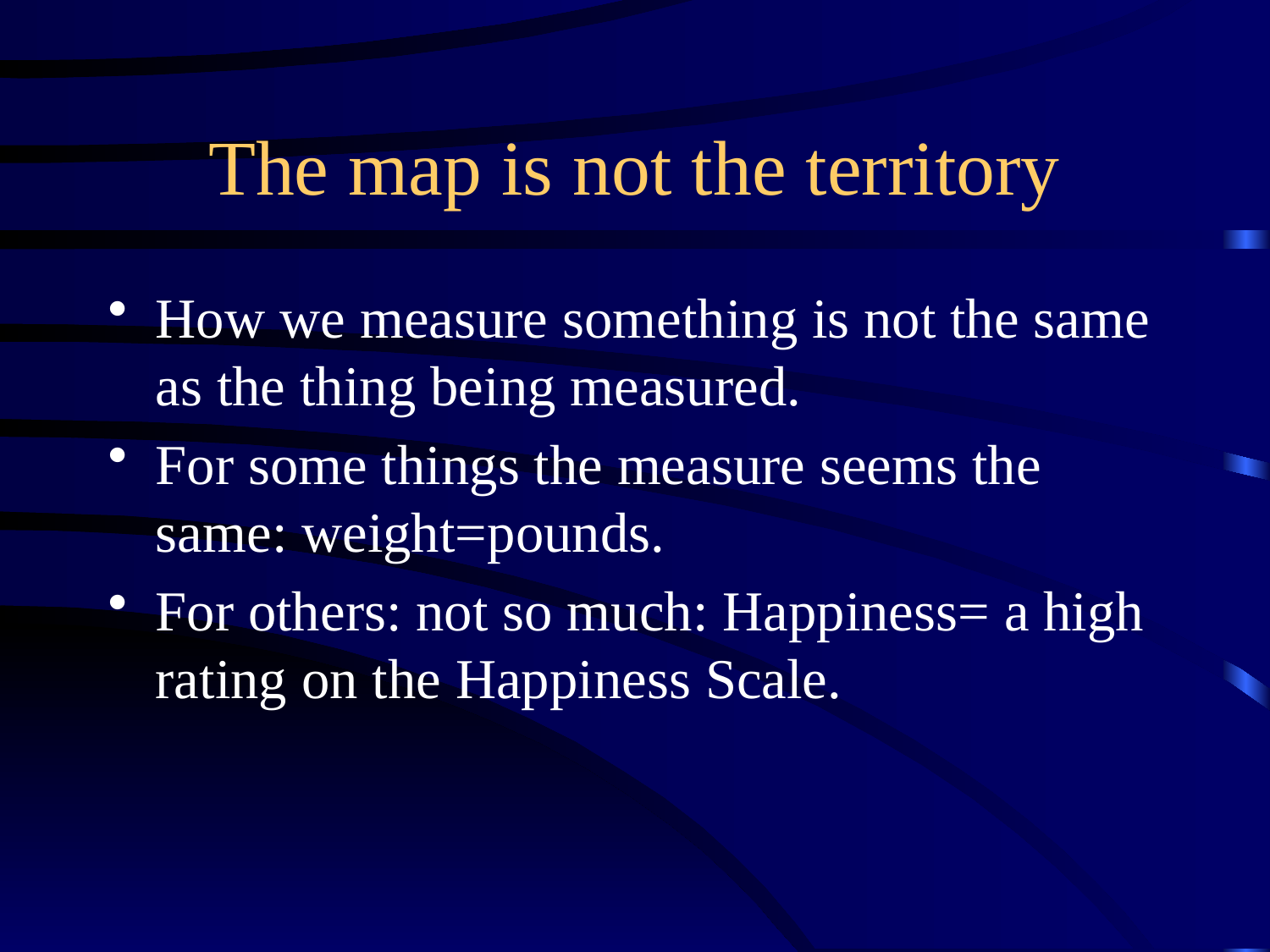

# The map is not the territory
How we measure something is not the same as the thing being measured.
For some things the measure seems the same: weight=pounds.
For others: not so much: Happiness= a high rating on the Happiness Scale.